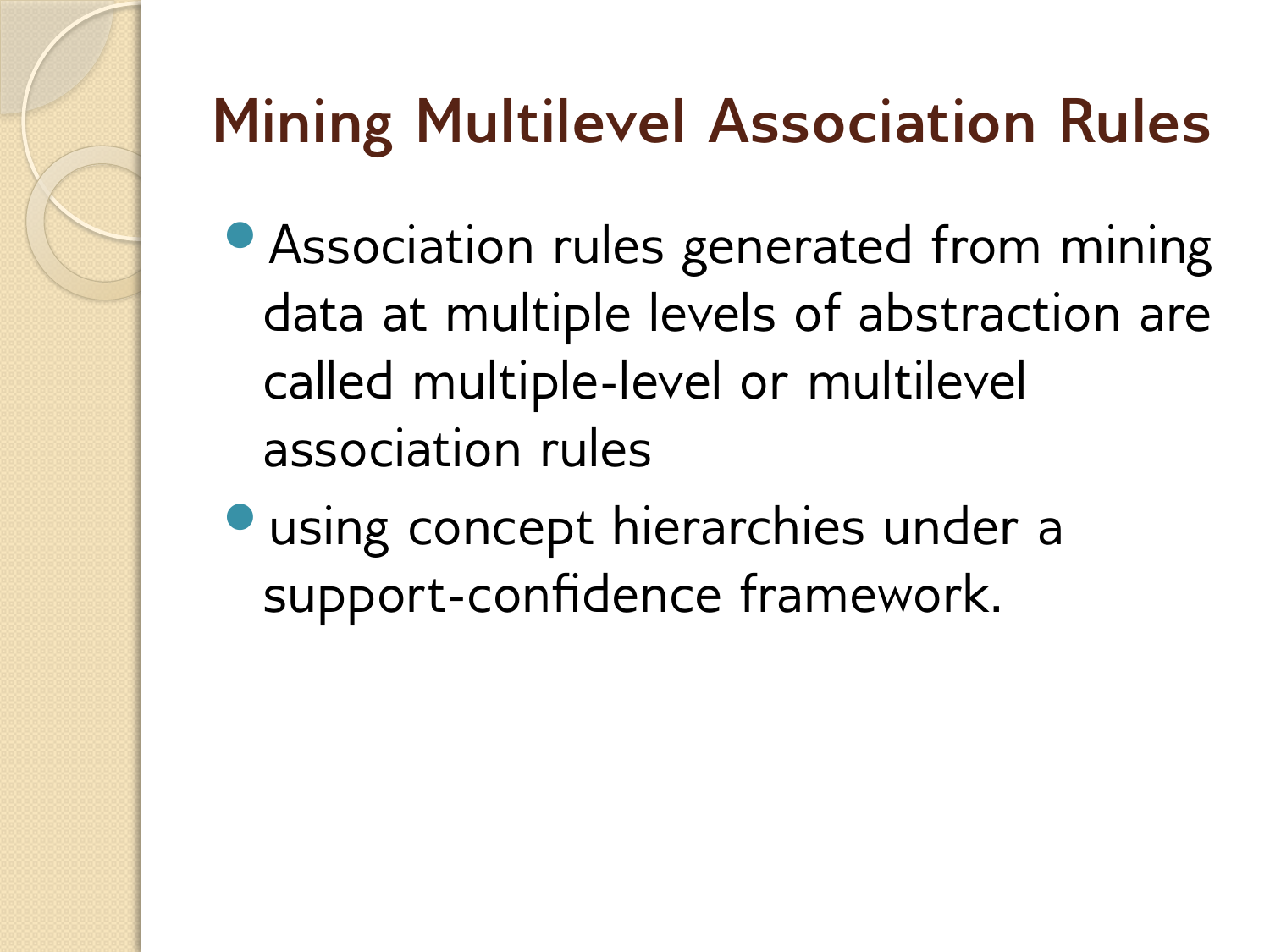

# Mining Multilevel Association Rules
Association rules generated from mining data at multiple levels of abstraction are called multiple-level or multilevel association rules
using concept hierarchies under a support-confidence framework.